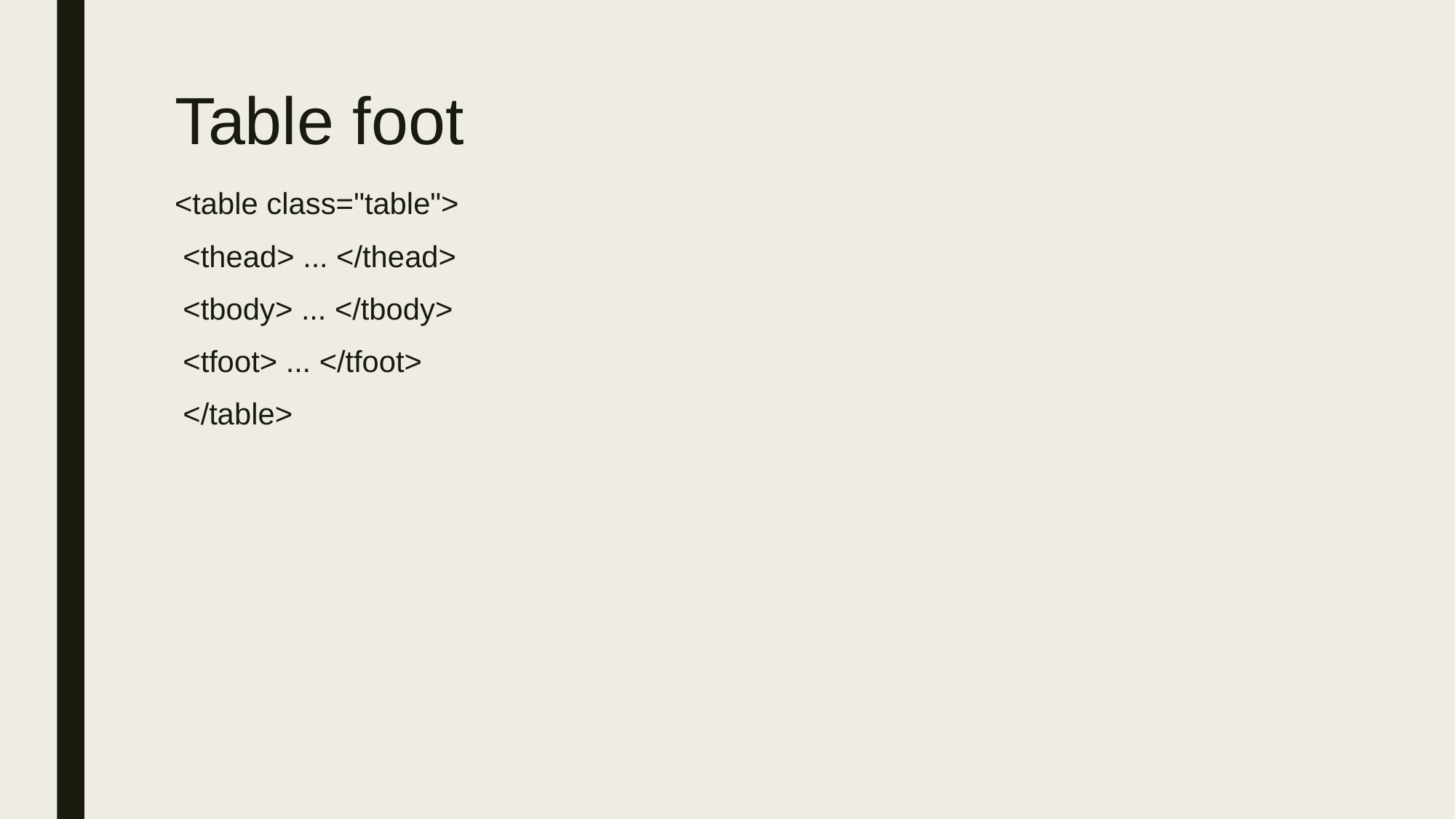

# Table foot
<table class="table">
 <thead> ... </thead>
 <tbody> ... </tbody>
 <tfoot> ... </tfoot>
 </table>